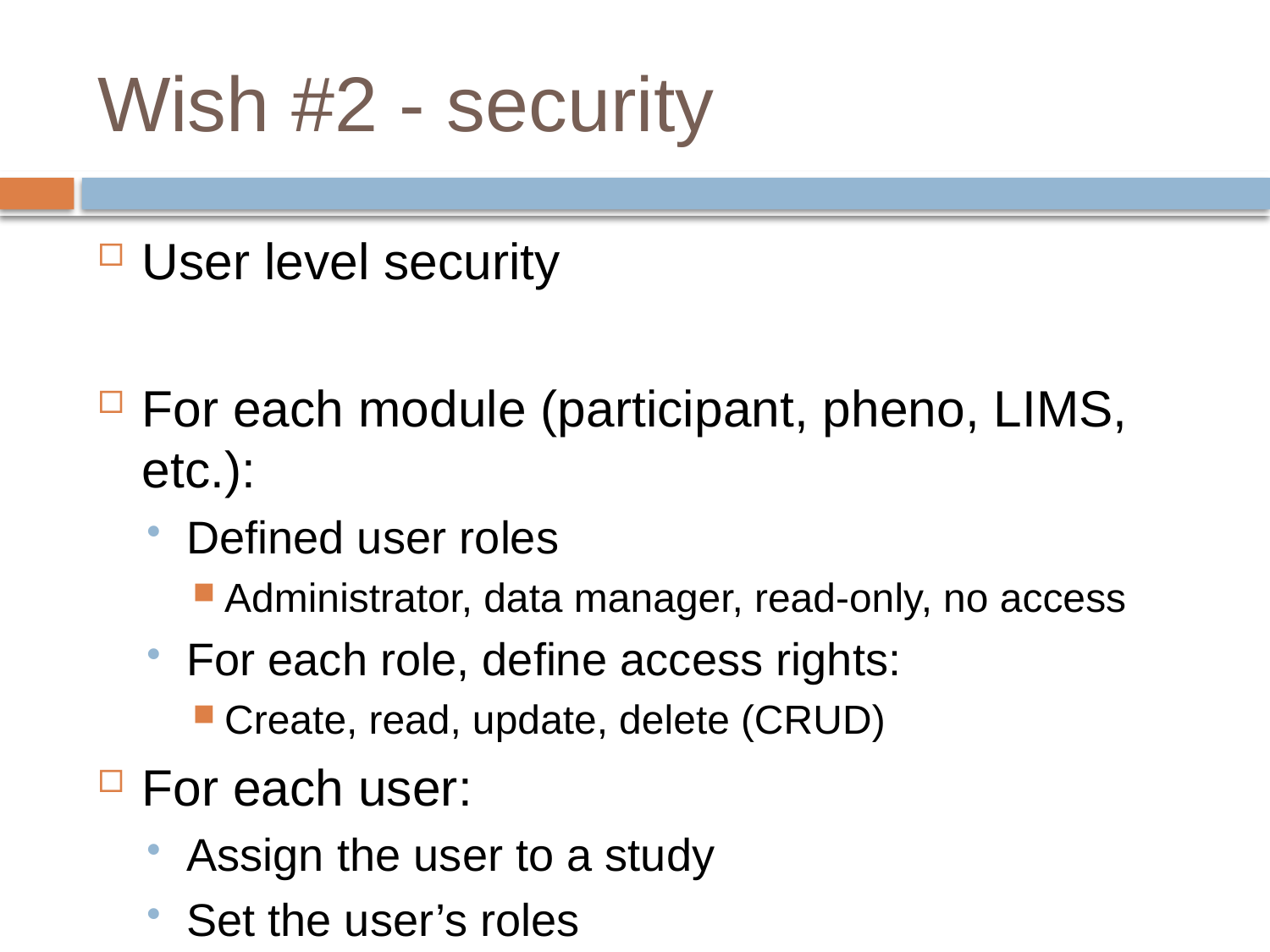

# Wish #2 - security
User level security

For each module (participant, pheno, LIMS, etc.):
Defined user roles
Administrator, data manager, read-only, no access
For each role, define access rights:
Create, read, update, delete (CRUD)
For each user:
Assign the user to a study
Set the user’s roles